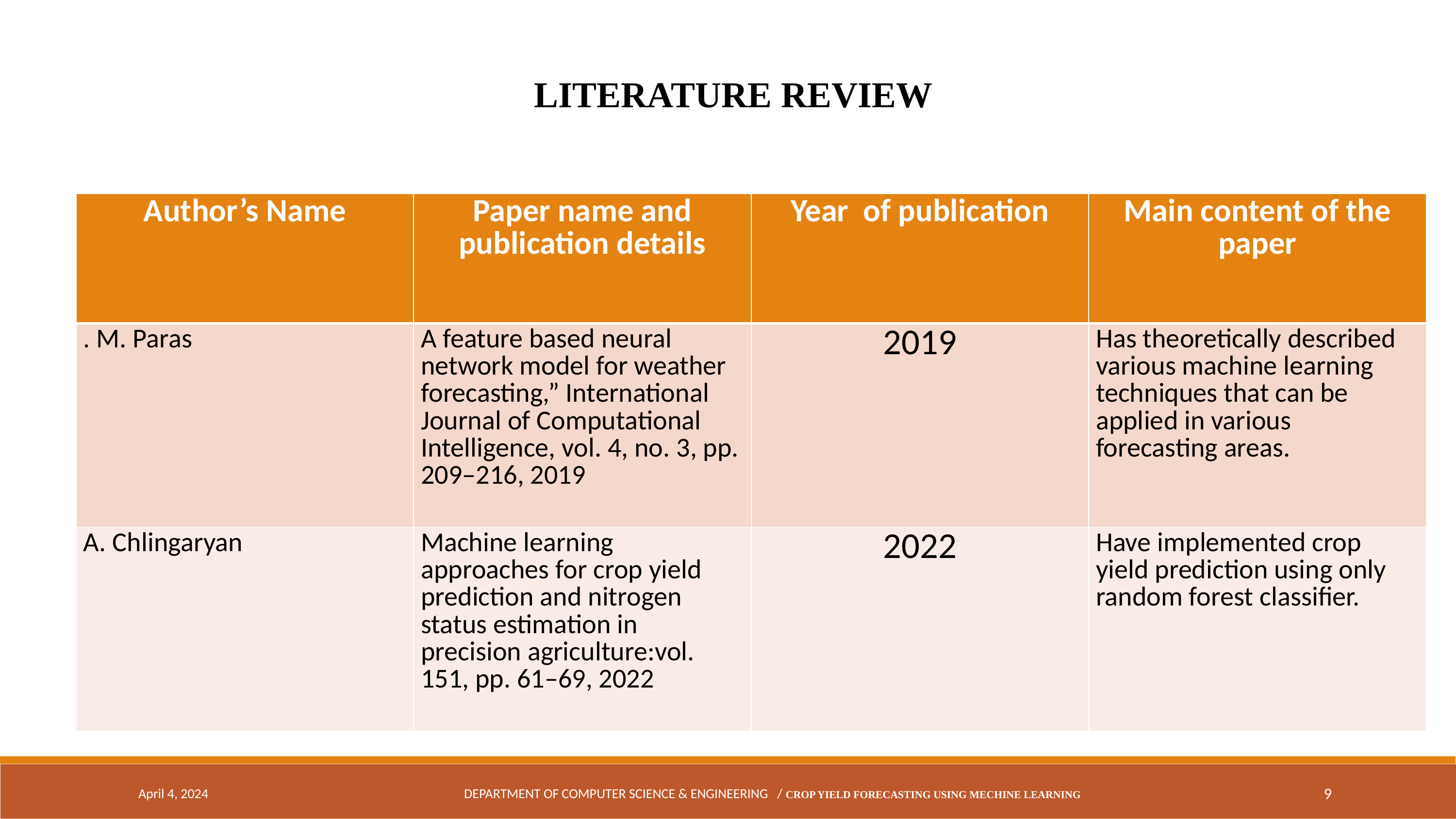

LITERATURE REVIEW
| Author’s Name | Paper name and publication details | Year of publication | Main content of the paper |
| --- | --- | --- | --- |
| . M. Paras | A feature based neural network model for weather forecasting,” International Journal of Computational Intelligence, vol. 4, no. 3, pp. 209–216, 2019 | 2019 | Has theoretically described various machine learning techniques that can be applied in various forecasting areas. |
| A. Chlingaryan | Machine learning approaches for crop yield prediction and nitrogen status estimation in precision agriculture:vol. 151, pp. 61–69, 2022 | 2022 | Have implemented crop yield prediction using only random forest classifier. |
April 4, 2024
DEPARTMENT OF COMPUTER SCIENCE & ENGINEERING   / CROP YIELD FORECASTING USING MECHINE LEARNING
9